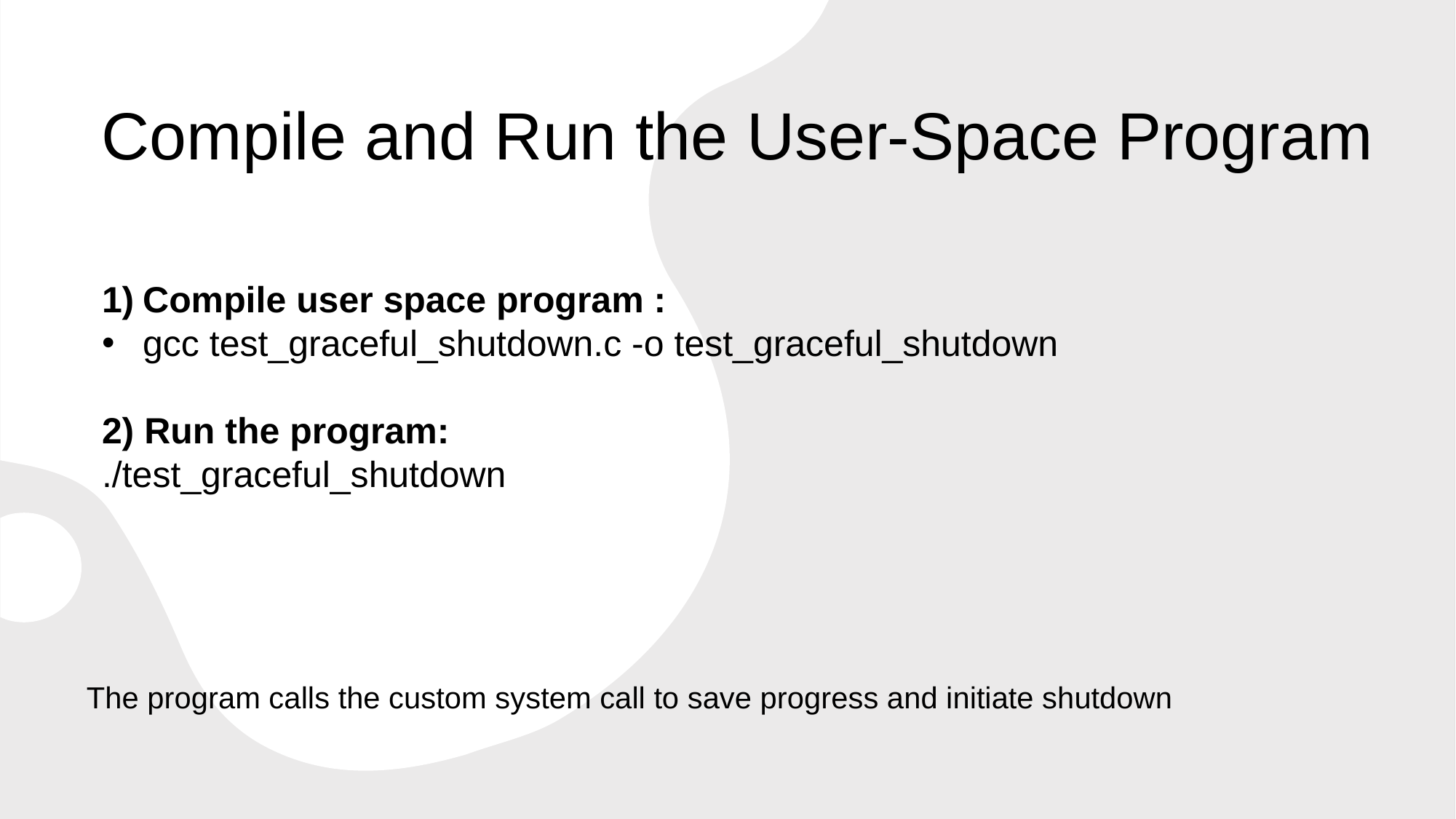

# Compile and Run the User-Space Program

Compile user space program :
gcc test_graceful_shutdown.c -o test_graceful_shutdown

2) Run the program:
./test_graceful_shutdown

The program calls the custom system call to save progress and initiate shutdown